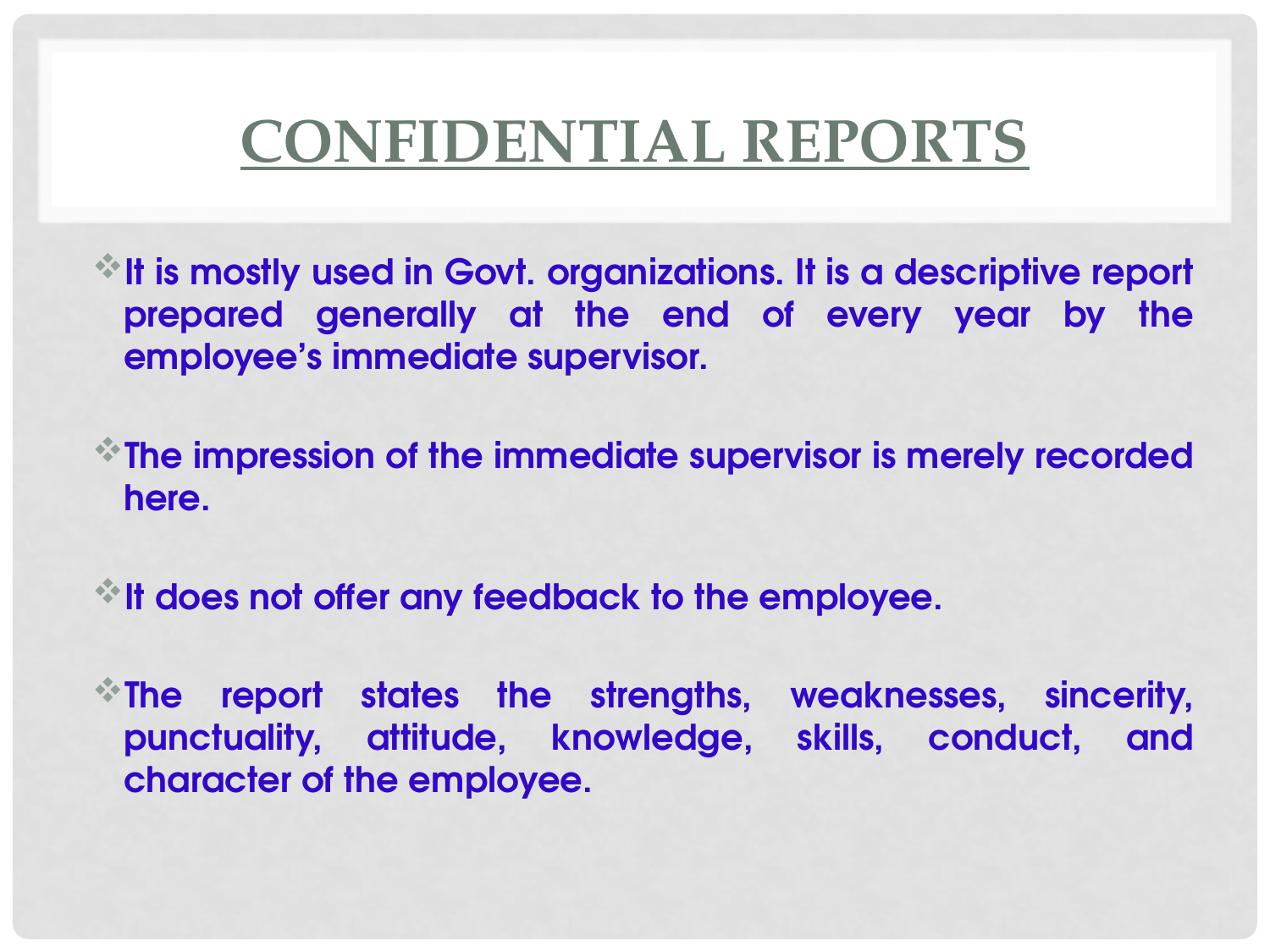

# Confidential Reports
It is mostly used in Govt. organizations. It is a descriptive report prepared generally at the end of every year by the employee’s immediate supervisor.

The impression of the immediate supervisor is merely recorded here.

It does not offer any feedback to the employee.

The report states the strengths, weaknesses, sincerity, punctuality, attitude, knowledge, skills, conduct, and character of the employee.